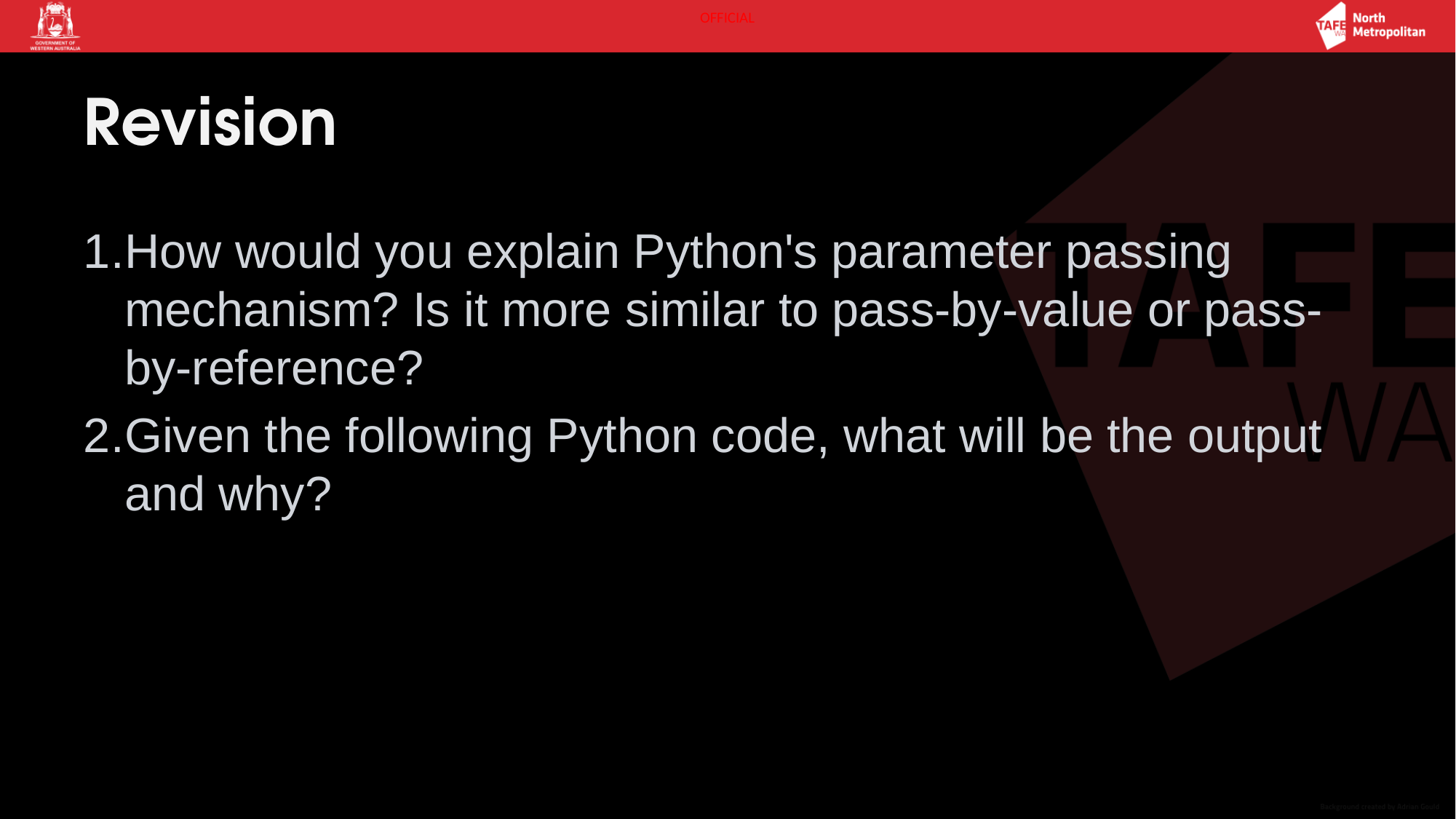

# Revision
How would you explain Python's parameter passing mechanism? Is it more similar to pass-by-value or pass-by-reference?
Given the following Python code, what will be the output and why?